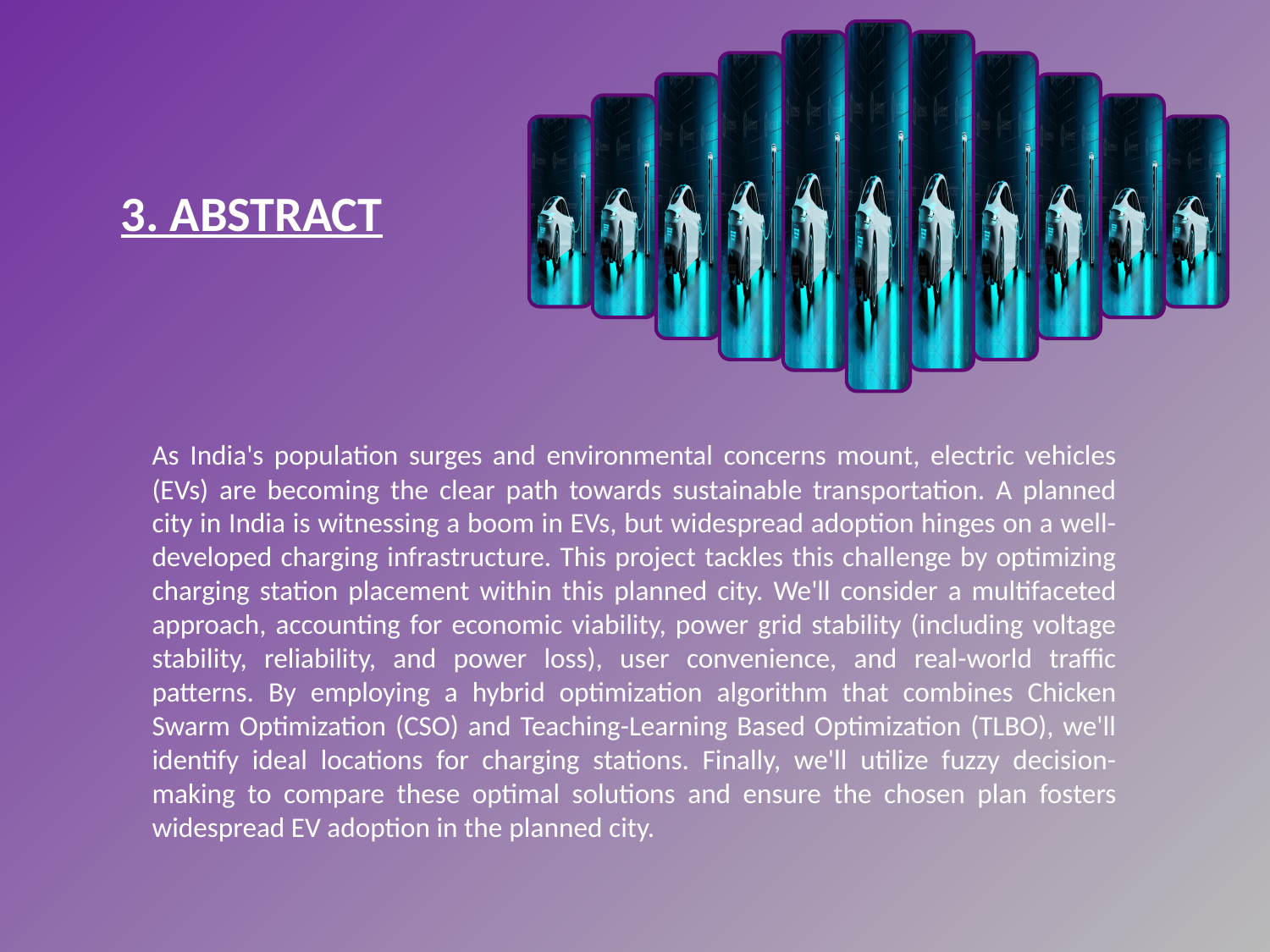

3. ABSTRACT
As India's population surges and environmental concerns mount, electric vehicles (EVs) are becoming the clear path towards sustainable transportation. A planned city in India is witnessing a boom in EVs, but widespread adoption hinges on a well-developed charging infrastructure. This project tackles this challenge by optimizing charging station placement within this planned city. We'll consider a multifaceted approach, accounting for economic viability, power grid stability (including voltage stability, reliability, and power loss), user convenience, and real-world traffic patterns. By employing a hybrid optimization algorithm that combines Chicken Swarm Optimization (CSO) and Teaching-Learning Based Optimization (TLBO), we'll identify ideal locations for charging stations. Finally, we'll utilize fuzzy decision-making to compare these optimal solutions and ensure the chosen plan fosters widespread EV adoption in the planned city.